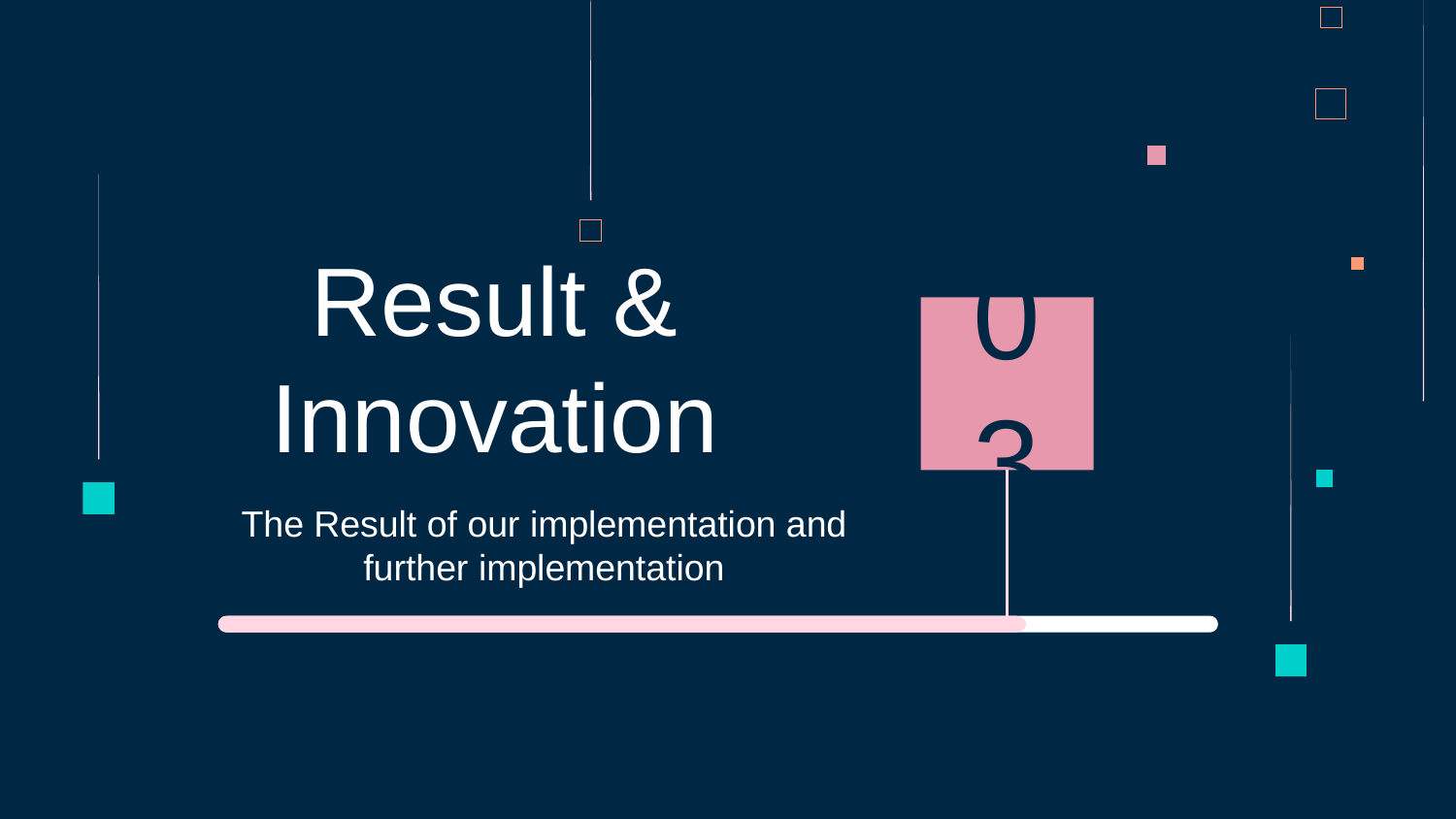

03
# Result & Innovation
The Result of our implementation and further implementation